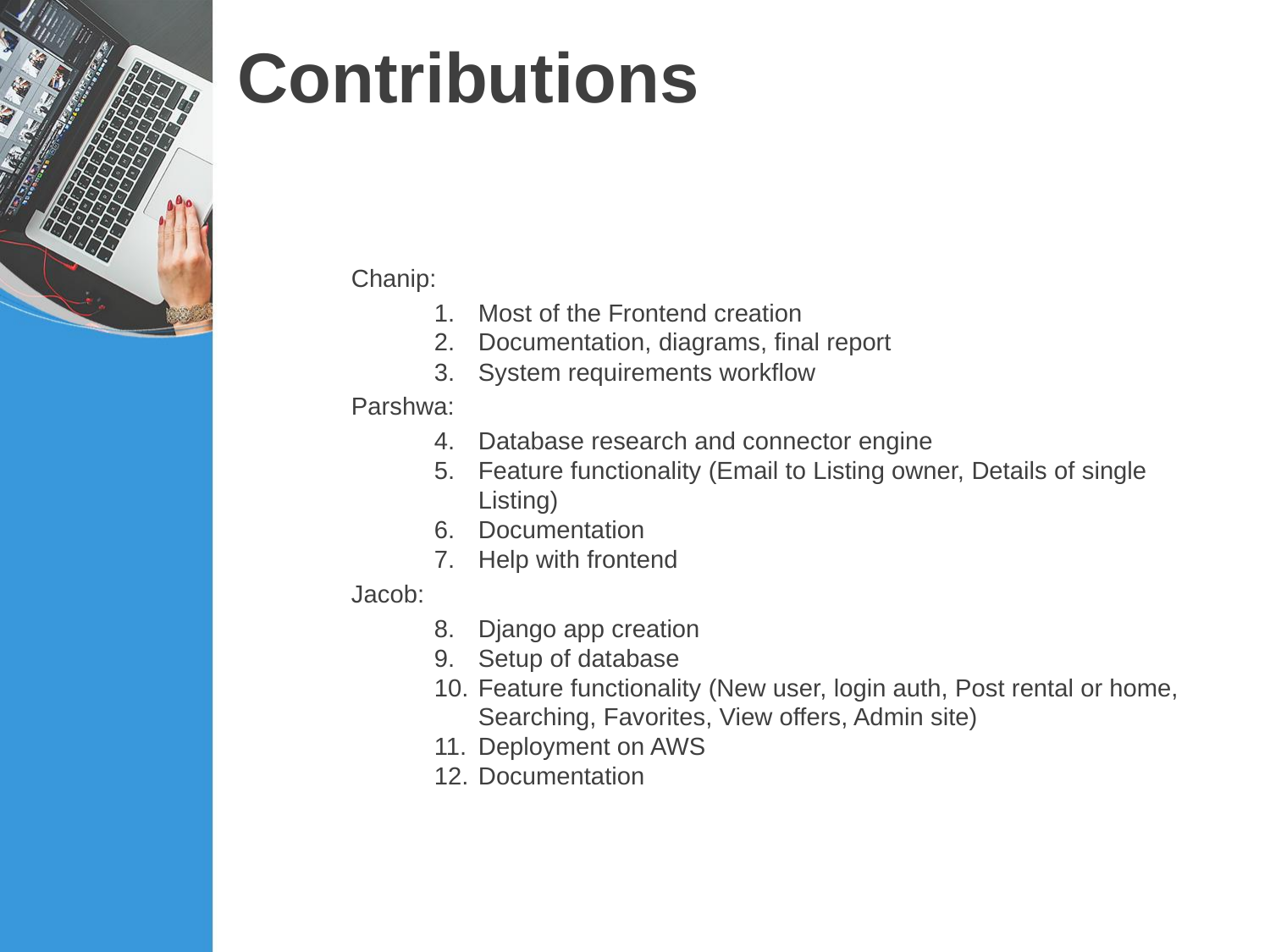

# Contributions
Chanip:
Most of the Frontend creation
Documentation, diagrams, final report
System requirements workflow
Parshwa:
Database research and connector engine
Feature functionality (Email to Listing owner, Details of single Listing)
Documentation
Help with frontend
Jacob:
Django app creation
Setup of database
Feature functionality (New user, login auth, Post rental or home, Searching, Favorites, View offers, Admin site)
Deployment on AWS
Documentation